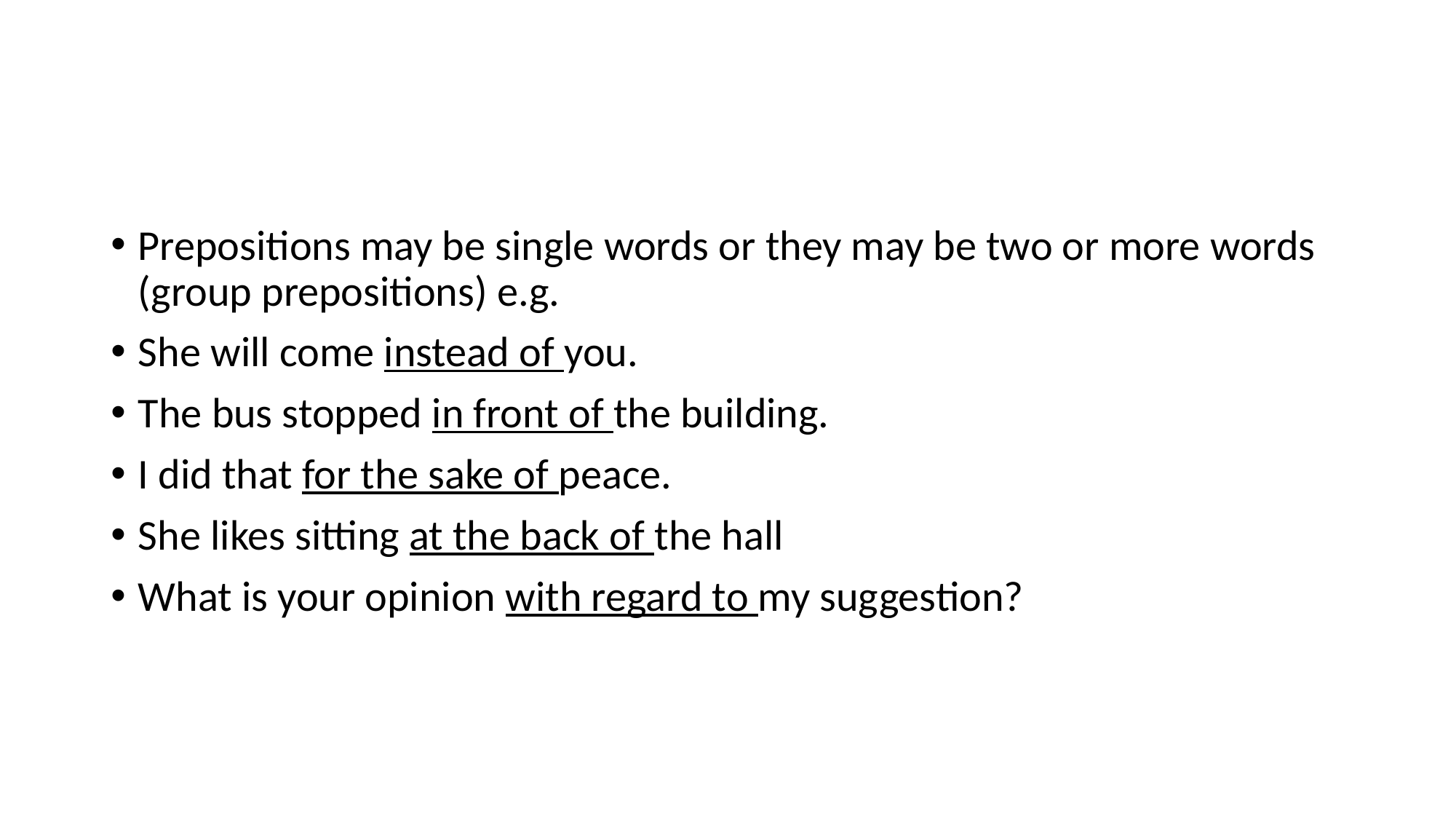

#
Prepositions may be single words or they may be two or more words (group prepositions) e.g.
She will come instead of you.
The bus stopped in front of the building.
I did that for the sake of peace.
She likes sitting at the back of the hall
What is your opinion with regard to my suggestion?